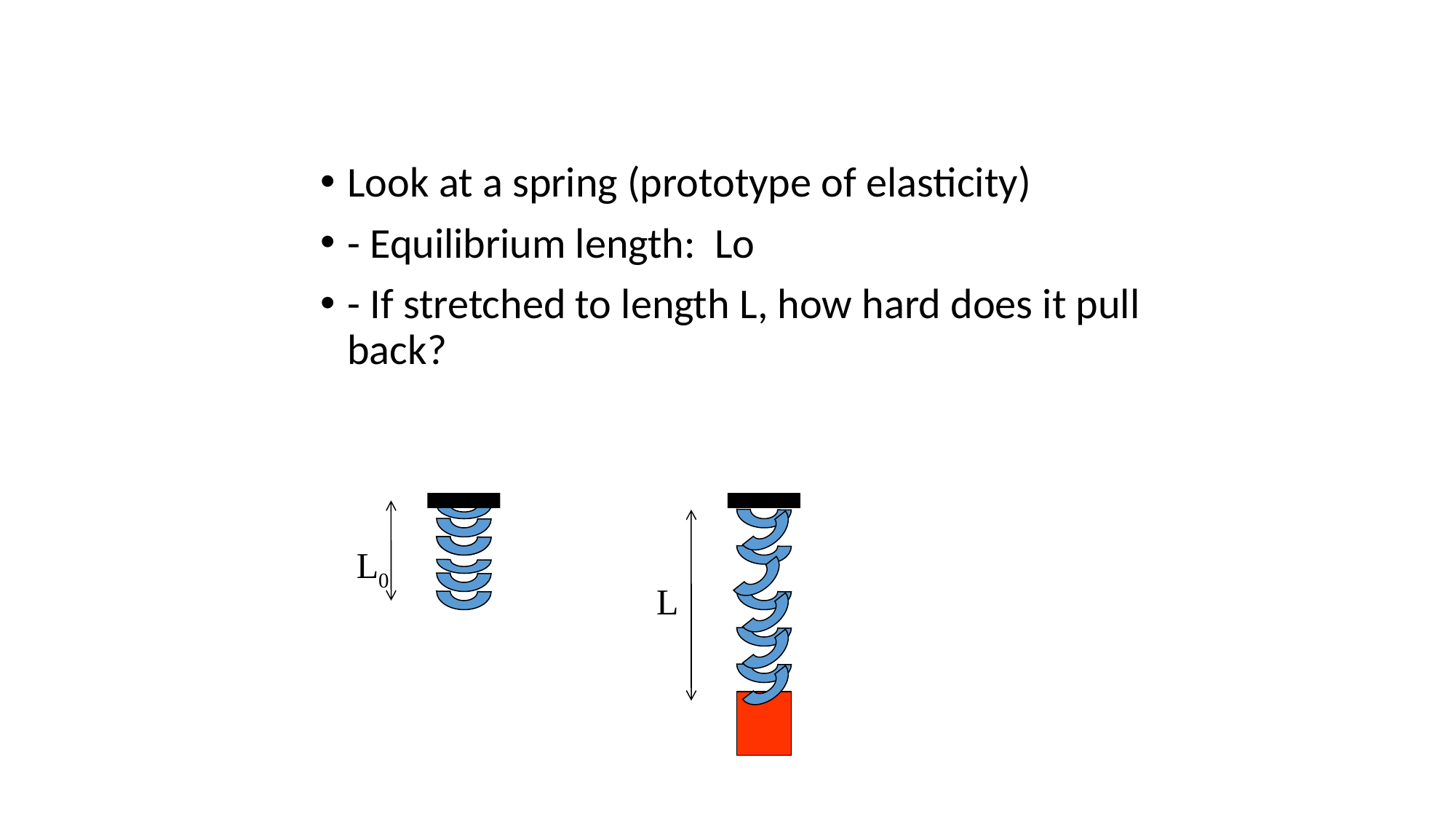

Look at a spring (prototype of elasticity)
- Equilibrium length:  Lo
- If stretched to length L, how hard does it pull back?

L0

L